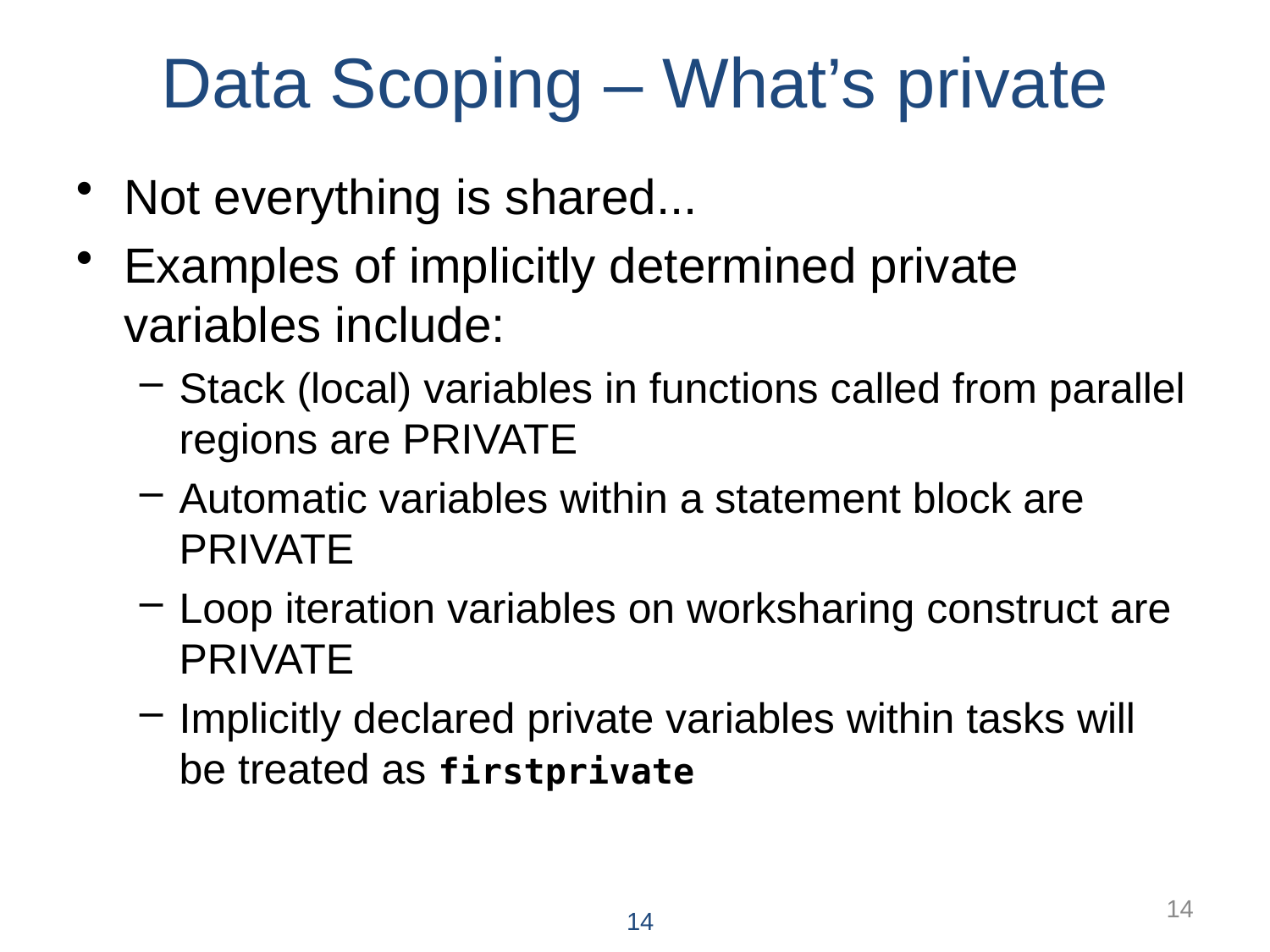

Data Scoping – What’s private
Not everything is shared...
Examples of implicitly determined private variables include:
Stack (local) variables in functions called from parallel regions are PRIVATE
Automatic variables within a statement block are PRIVATE
Loop iteration variables on worksharing construct are PRIVATE
Implicitly declared private variables within tasks will be treated as firstprivate
14
14